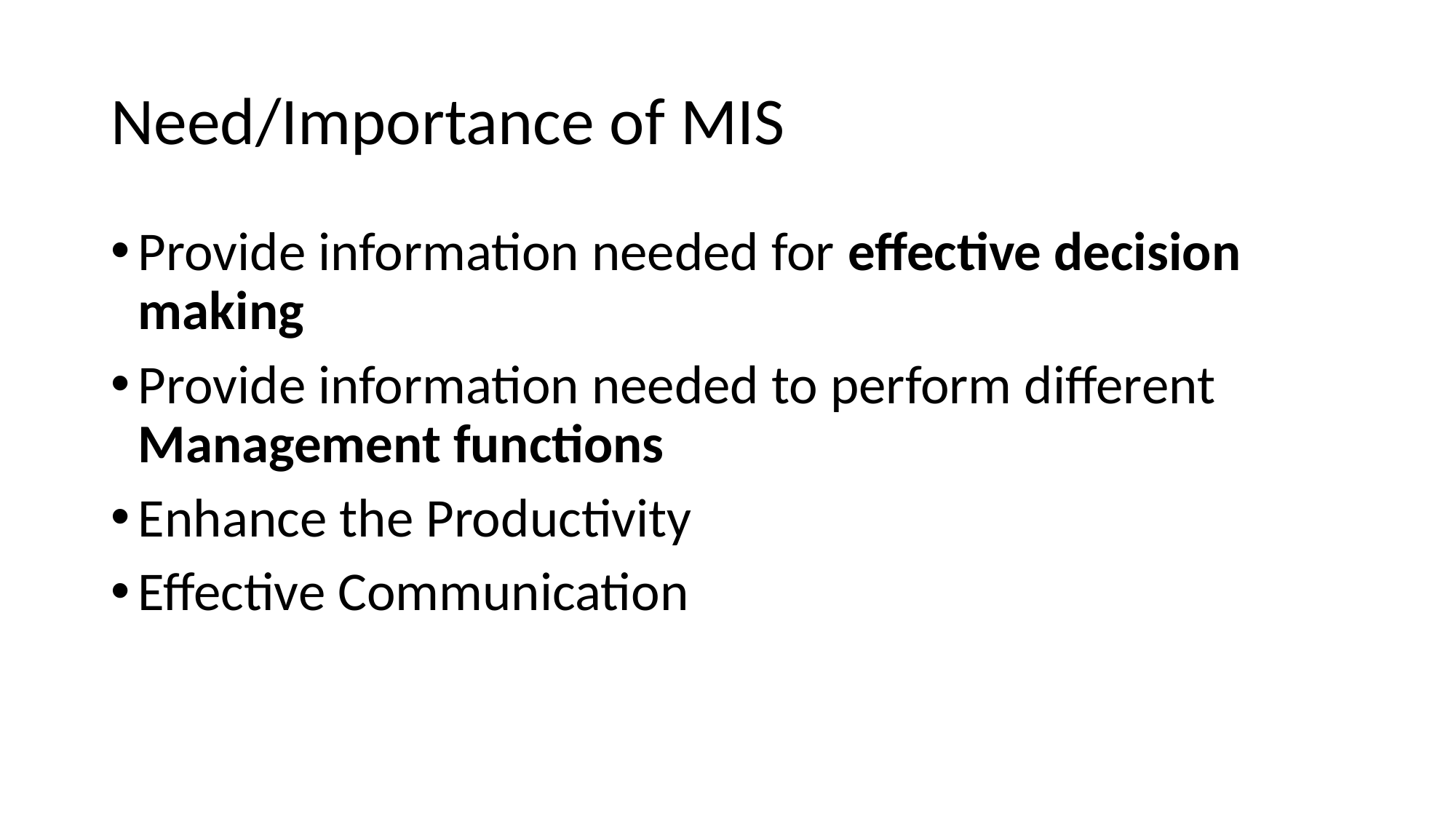

# Need/Importance of MIS
Provide information needed for effective decision making
Provide information needed to perform different Management functions
Enhance the Productivity
Effective Communication